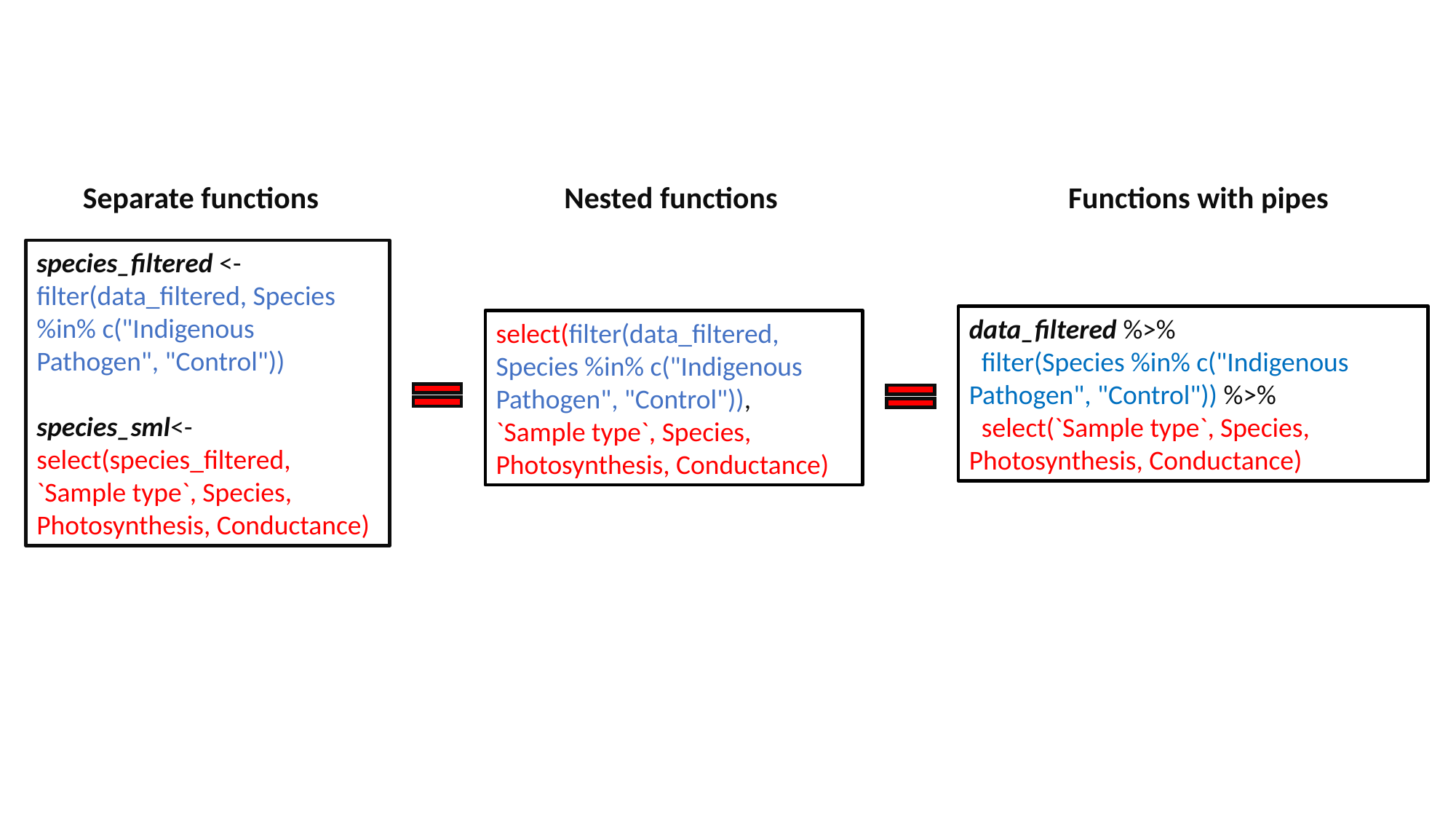

Separate functions
Nested functions
Functions with pipes
species_filtered <- filter(data_filtered, Species %in% c("Indigenous Pathogen", "Control"))

species_sml<- select(species_filtered, `Sample type`, Species, Photosynthesis, Conductance)
data_filtered %>%
  filter(Species %in% c("Indigenous  	Pathogen", "Control")) %>%
  select(`Sample type`, Species, 	Photosynthesis, Conductance)
select(filter(data_filtered,
Species %in% c("Indigenous Pathogen", "Control")),
`Sample type`, Species, Photosynthesis, Conductance)